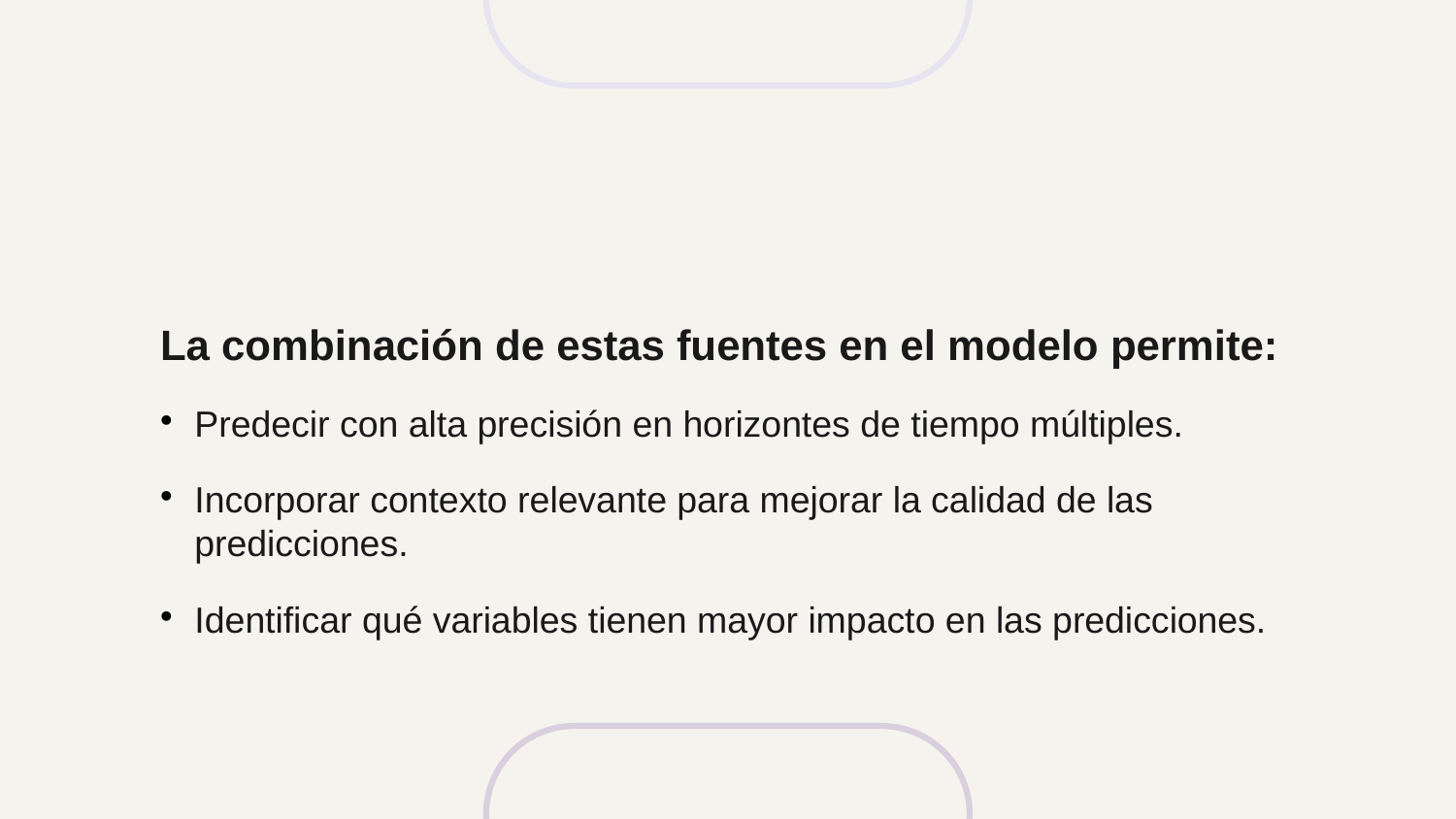

# La combinación de estas fuentes en el modelo permite:
Predecir con alta precisión en horizontes de tiempo múltiples.
Incorporar contexto relevante para mejorar la calidad de las predicciones.
Identificar qué variables tienen mayor impacto en las predicciones.